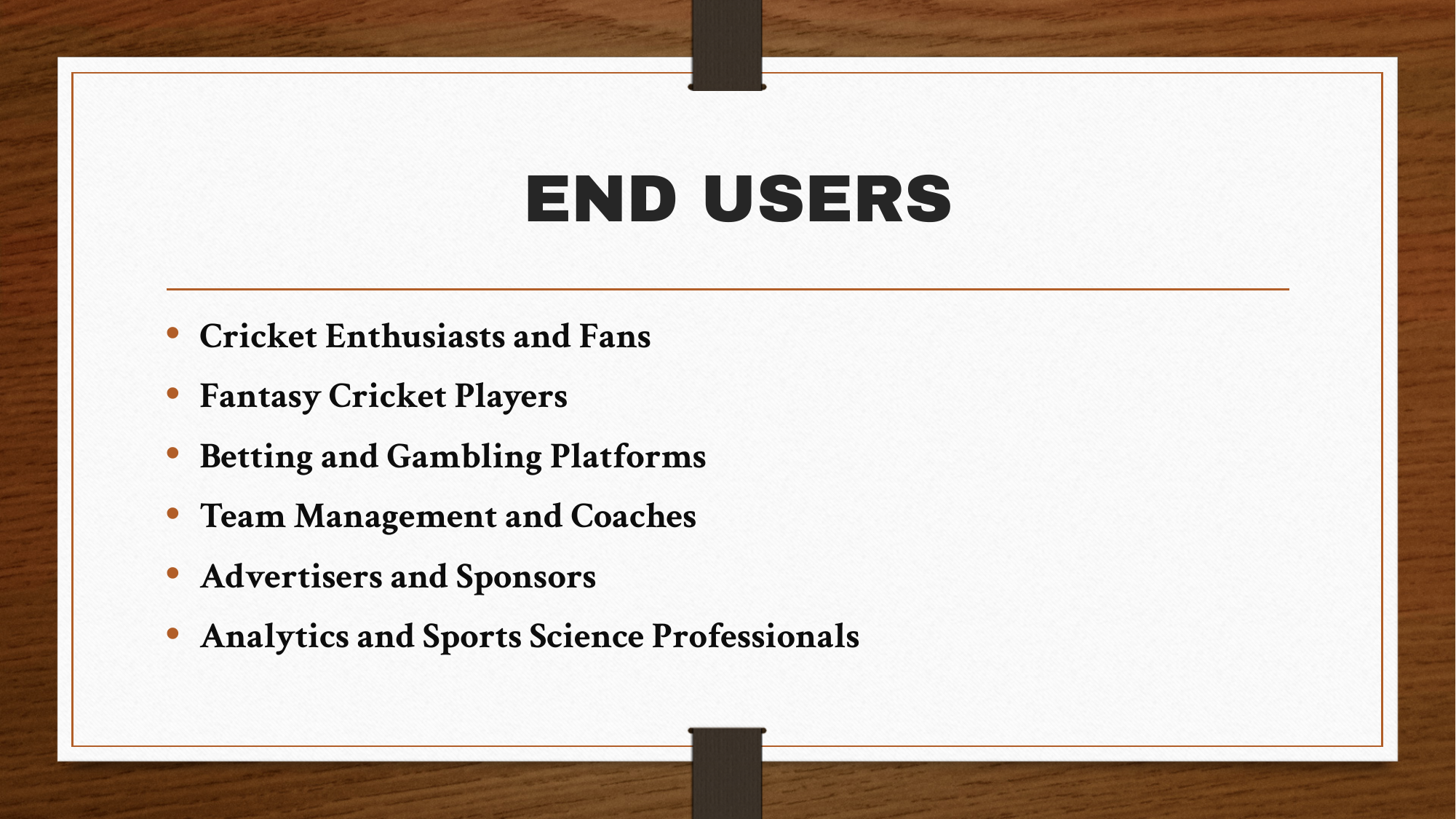

# END USERS
Cricket Enthusiasts and Fans
Fantasy Cricket Players
Betting and Gambling Platforms
Team Management and Coaches
Advertisers and Sponsors
Analytics and Sports Science Professionals